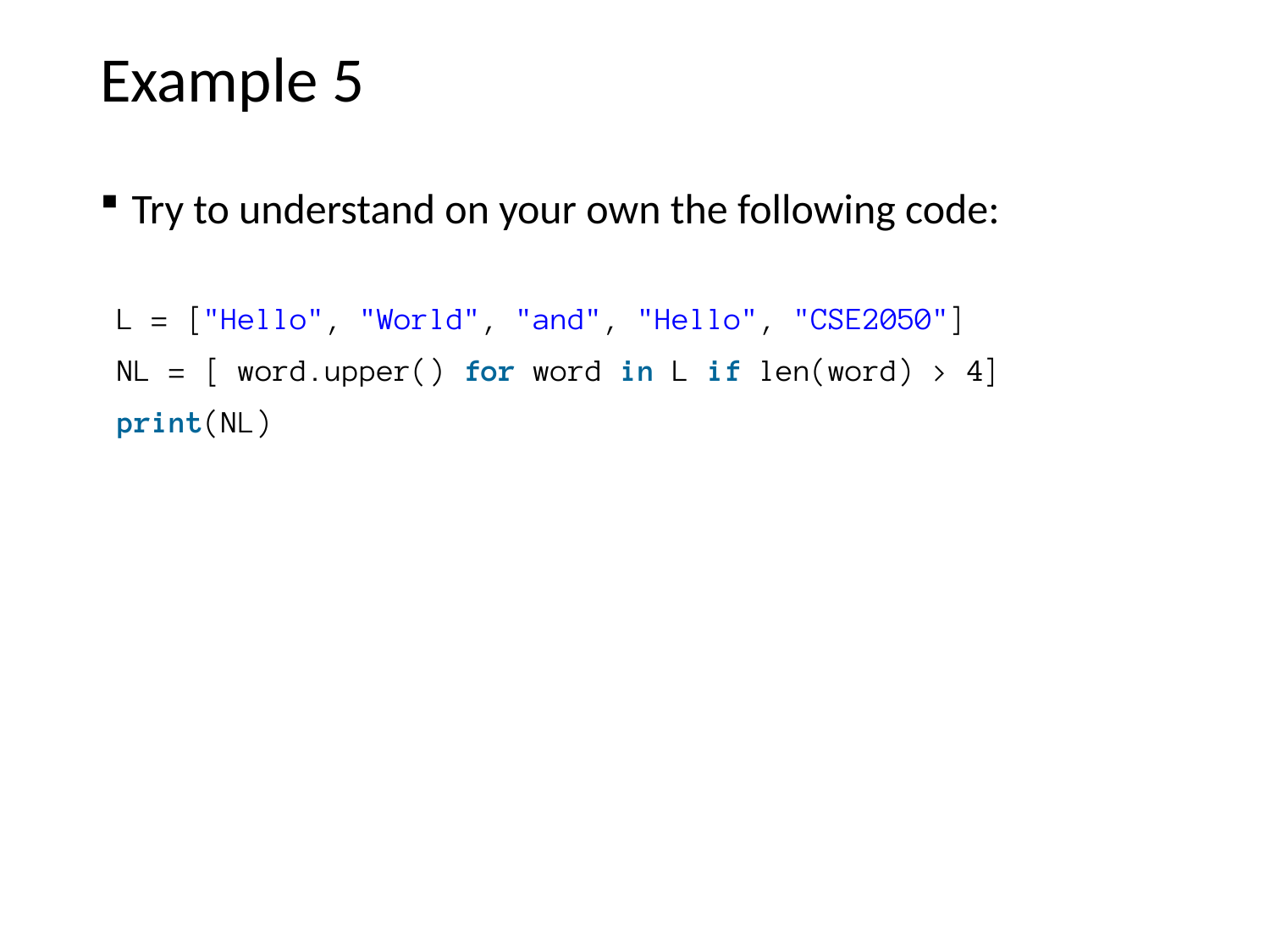

# Example 5
Try to understand on your own the following code:

 L = ["Hello", "World", "and", "Hello", "CSE2050"]
 NL = [ word.upper() for word in L if len(word) > 4]
 print(NL)